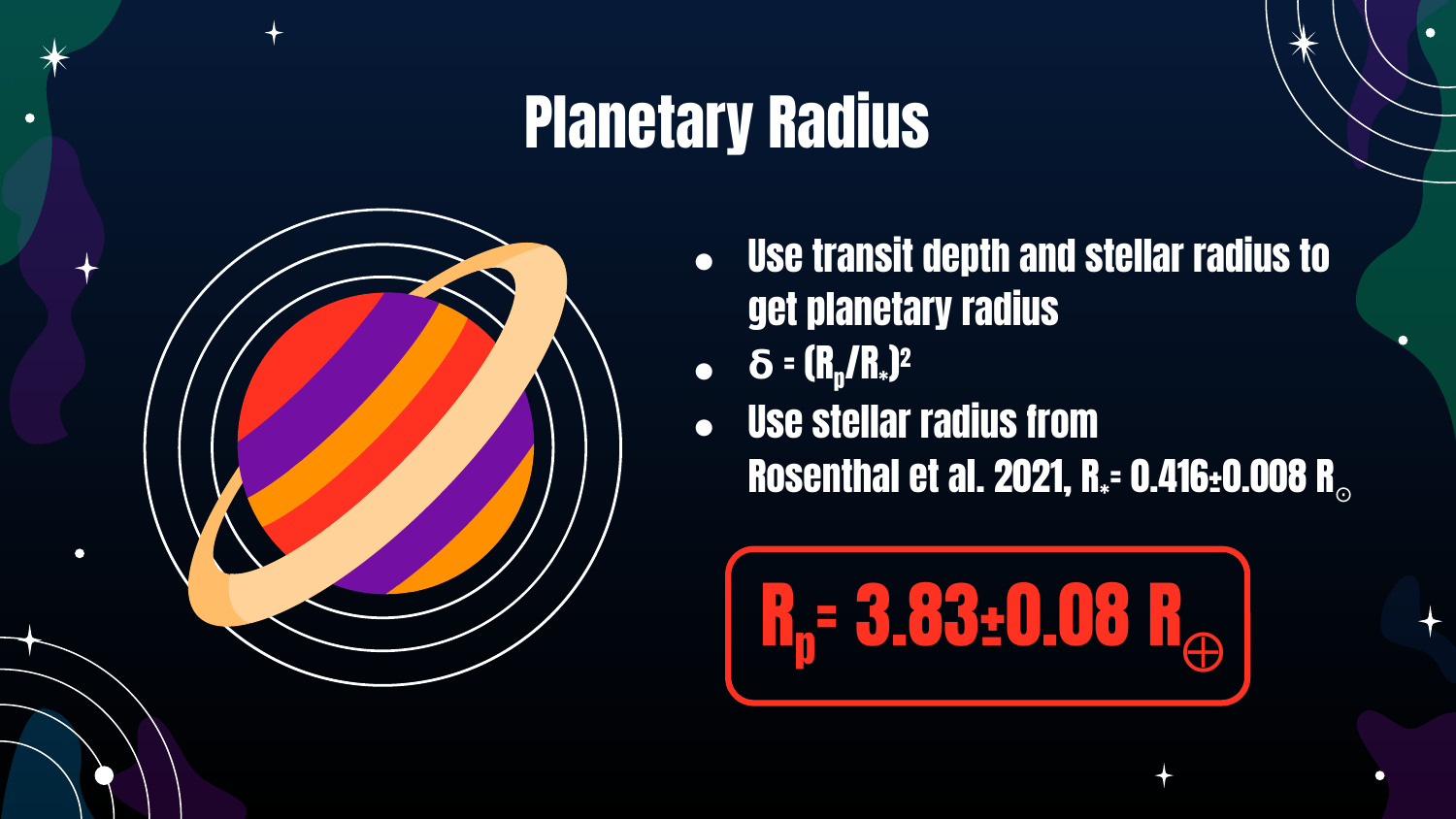

# Planetary Radius

Use transit depth and stellar radius to get planetary radius
𝝳 = (Rp/R*)2
Use stellar radius from             Rosenthal et al. 2021, R*= 0.416±0.008 R⊙

Rp= 3.83±0.08 R⨁